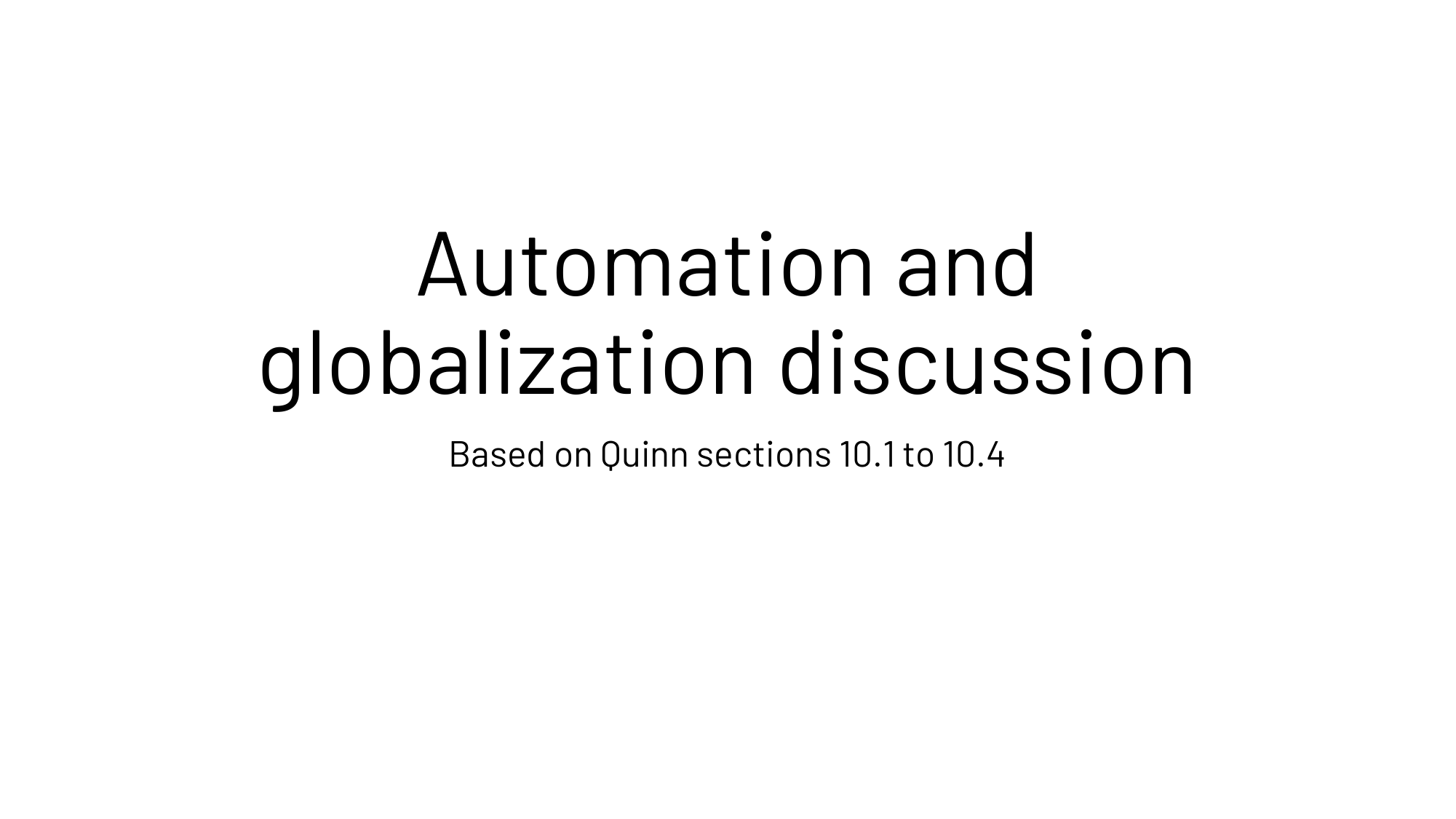

# Automation and globalization discussion
Based on Quinn sections 10.1 to 10.4